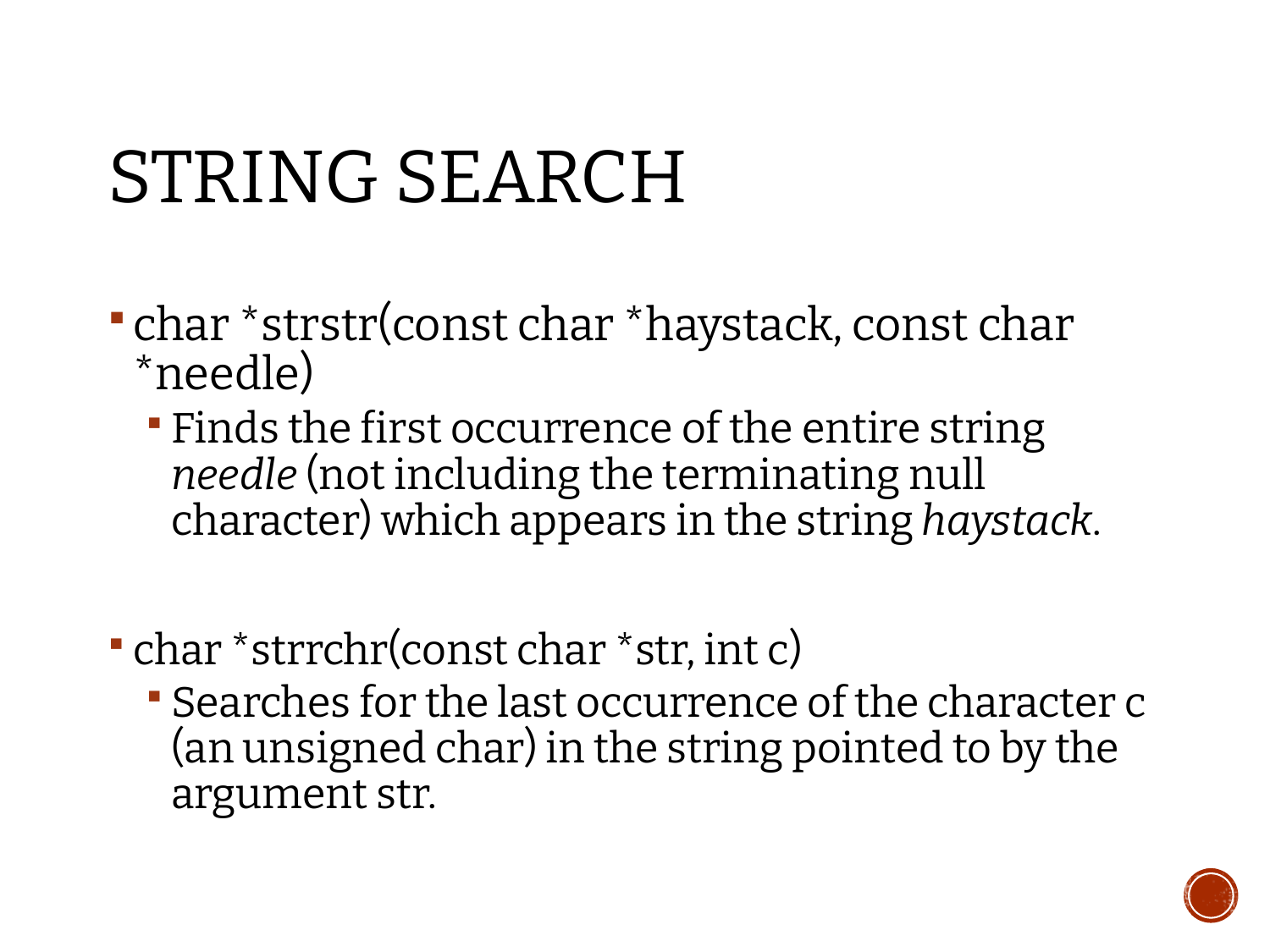

# String Search
char *strstr(const char *haystack, const char *needle)
Finds the first occurrence of the entire string needle (not including the terminating null character) which appears in the string haystack.

char *strrchr(const char *str, int c)
Searches for the last occurrence of the character c (an unsigned char) in the string pointed to by the argument str.